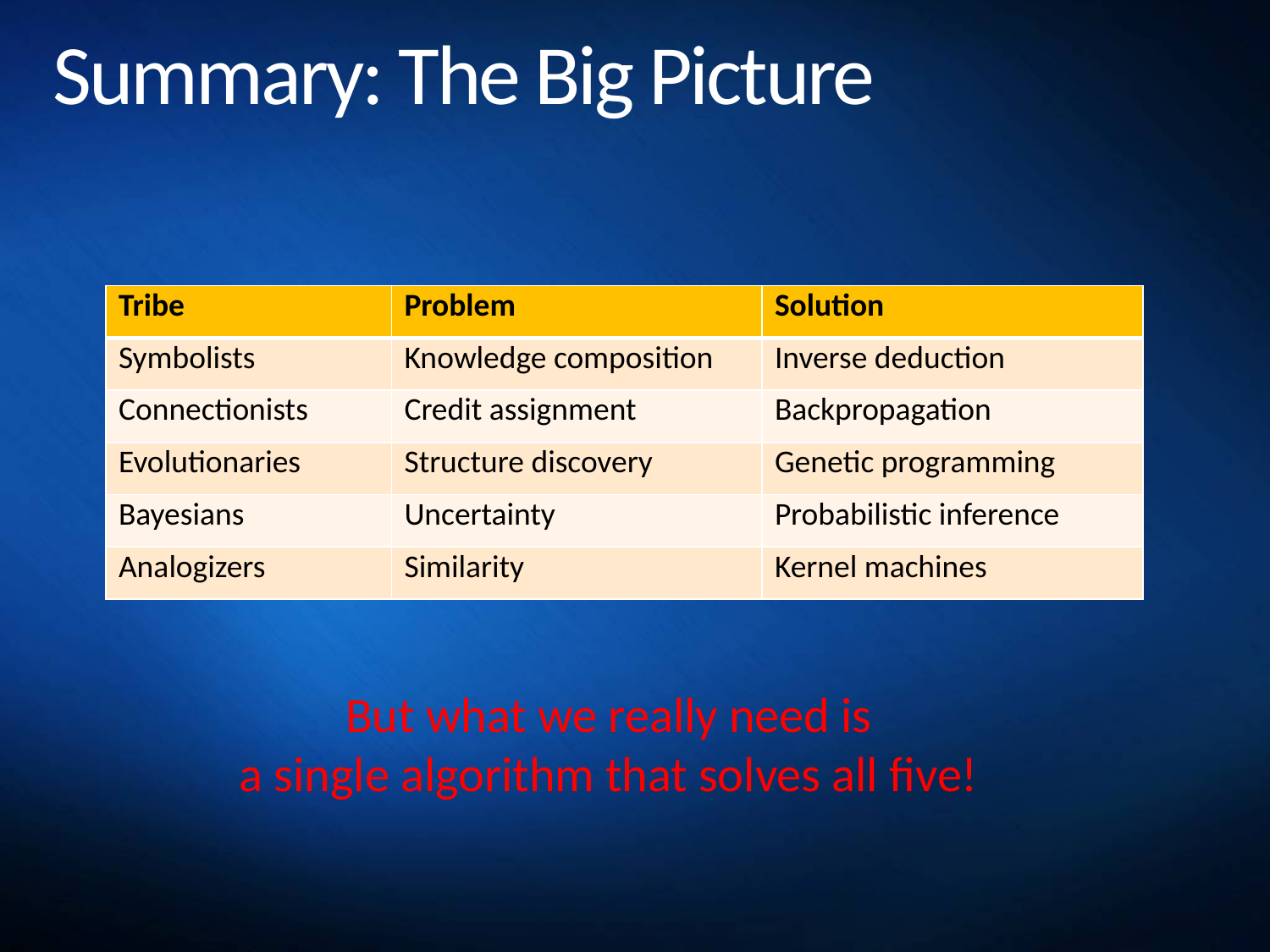

# Summary: The Big Picture
| Tribe | Problem | Solution |
| --- | --- | --- |
| Symbolists | Knowledge composition | Inverse deduction |
| Connectionists | Credit assignment | Backpropagation |
| Evolutionaries | Structure discovery | Genetic programming |
| Bayesians | Uncertainty | Probabilistic inference |
| Analogizers | Similarity | Kernel machines |
But what we really need is
a single algorithm that solves all five!